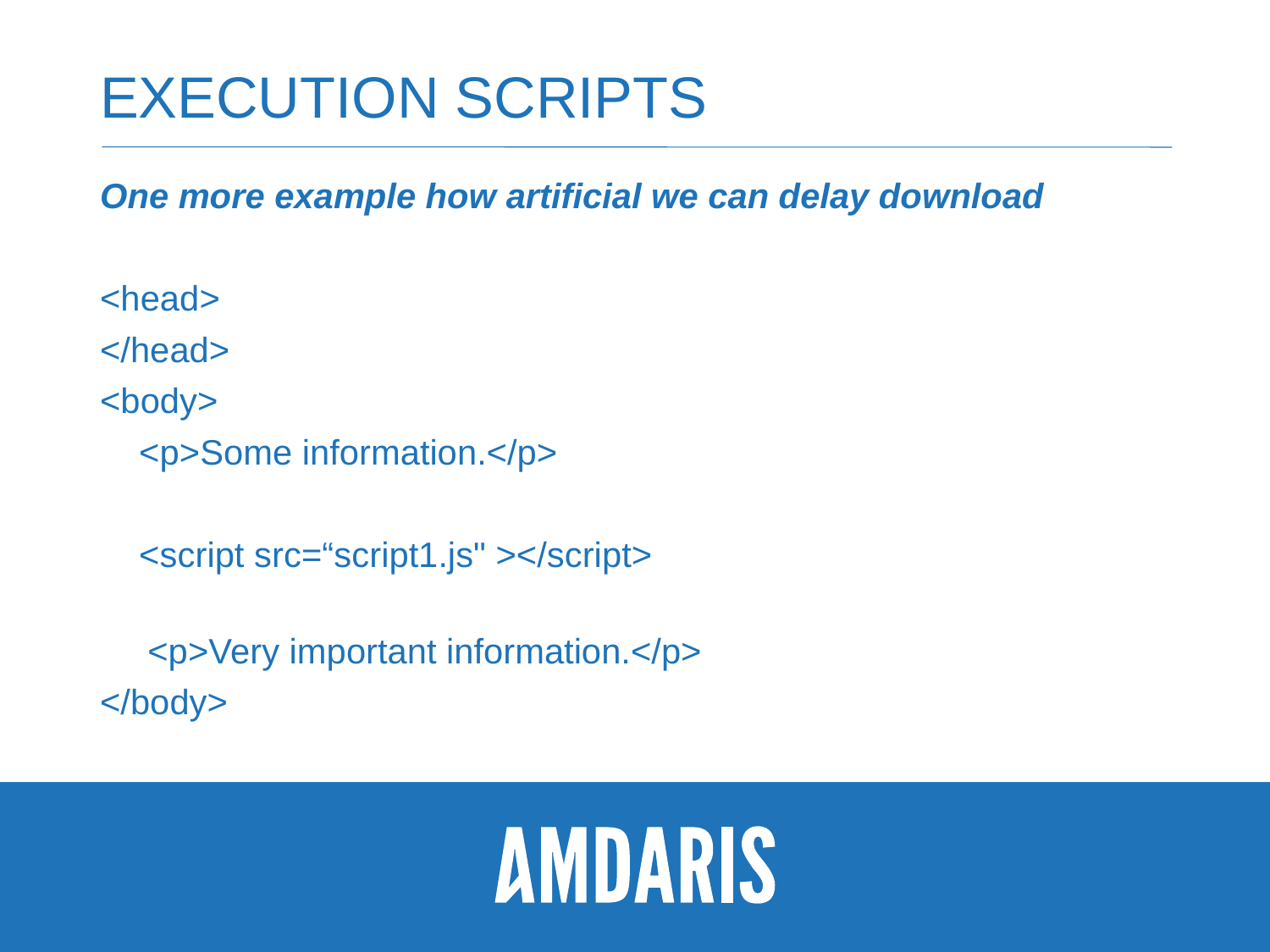

# Execution scripts
One more example how artificial we can delay download

<head>
</head>
<body>
    <p>Some information.</p>

    <script src=“script1.js" ></script>

<p>Very important information.</p>
</body>